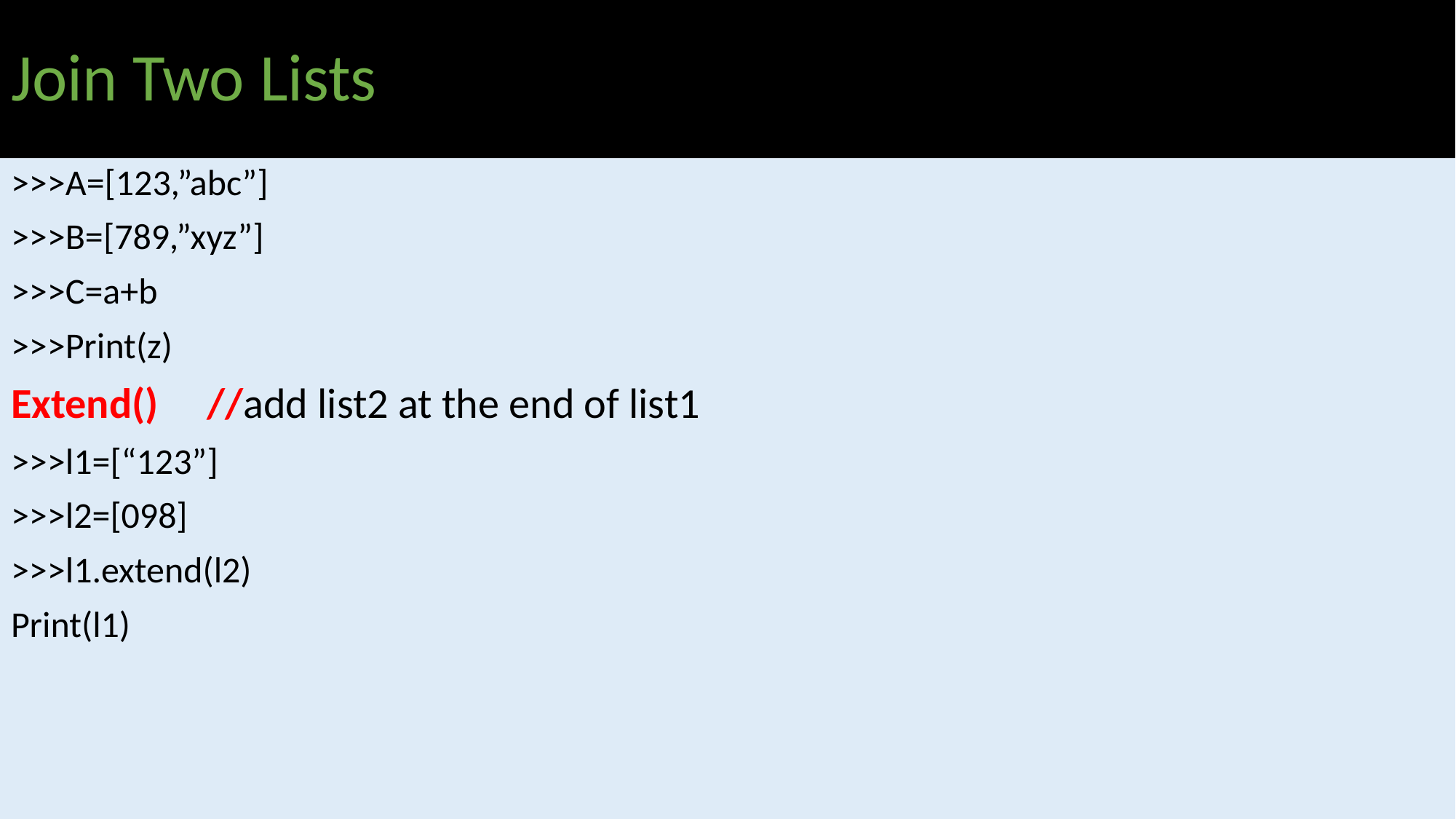

# Join Two Lists
>>>A=[123,”abc”]
>>>B=[789,”xyz”]
>>>C=a+b
>>>Print(z)
Extend()     //add list2 at the end of list1
>>>l1=[“123”]
>>>l2=[098]
>>>l1.extend(l2)
Print(l1)